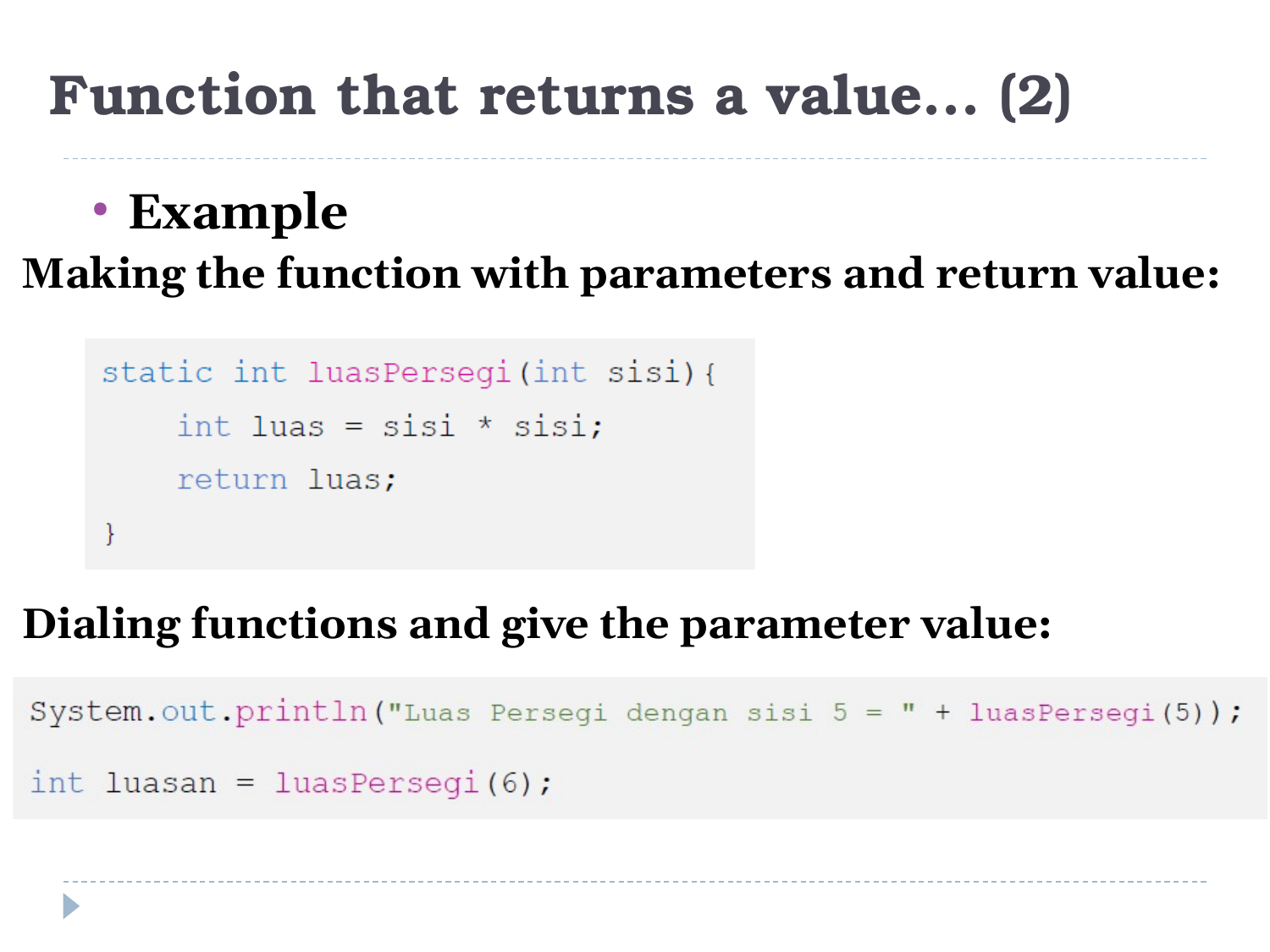

# Function that returns a value... (2)
Example
Making the function with parameters and return value:

Dialing functions and give the parameter value: